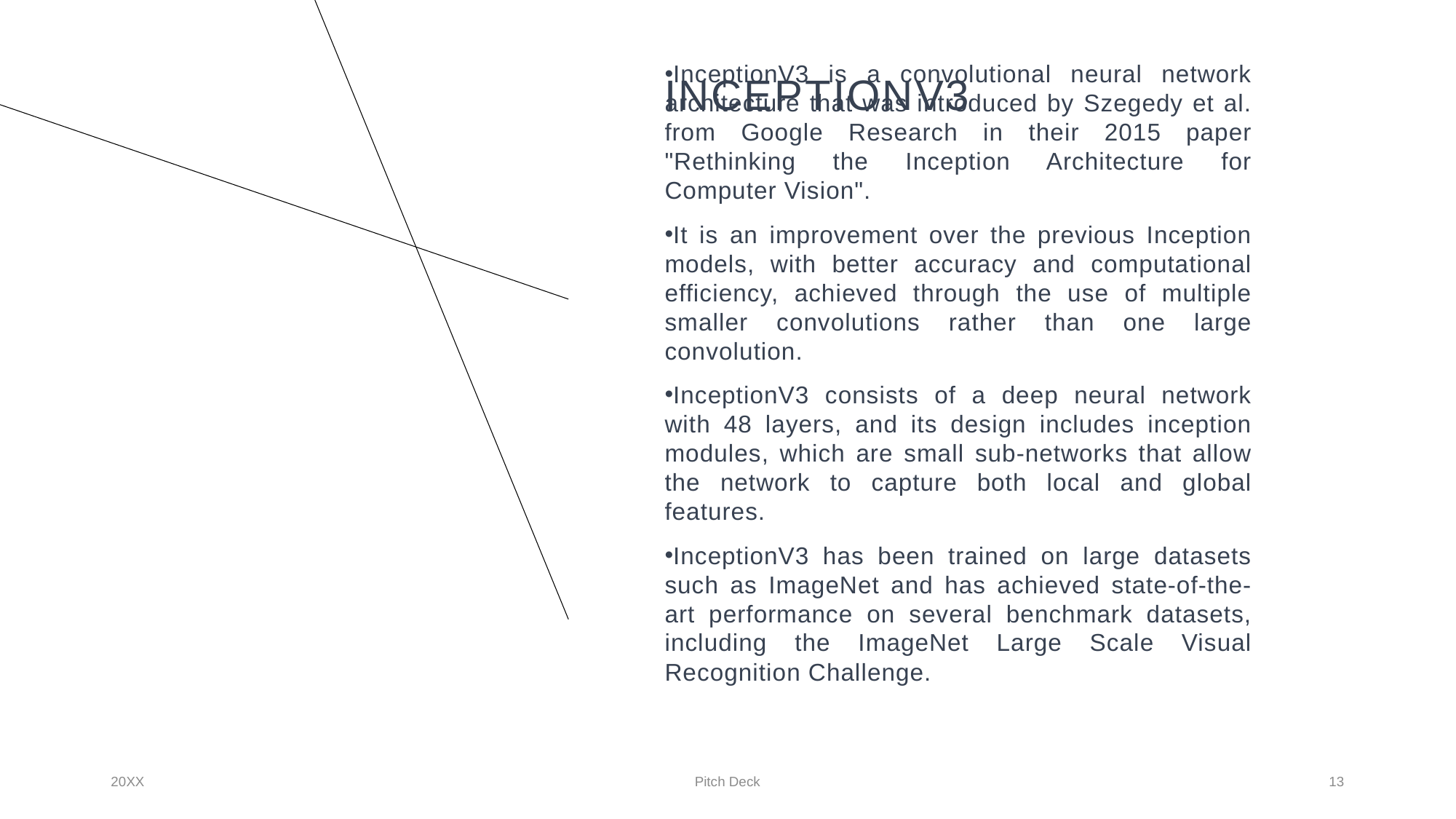

# InceptionV3
InceptionV3 is a convolutional neural network architecture that was introduced by Szegedy et al. from Google Research in their 2015 paper "Rethinking the Inception Architecture for Computer Vision".
It is an improvement over the previous Inception models, with better accuracy and computational efficiency, achieved through the use of multiple smaller convolutions rather than one large convolution.
InceptionV3 consists of a deep neural network with 48 layers, and its design includes inception modules, which are small sub-networks that allow the network to capture both local and global features.
InceptionV3 has been trained on large datasets such as ImageNet and has achieved state-of-the-art performance on several benchmark datasets, including the ImageNet Large Scale Visual Recognition Challenge.

20XX
Pitch Deck
13